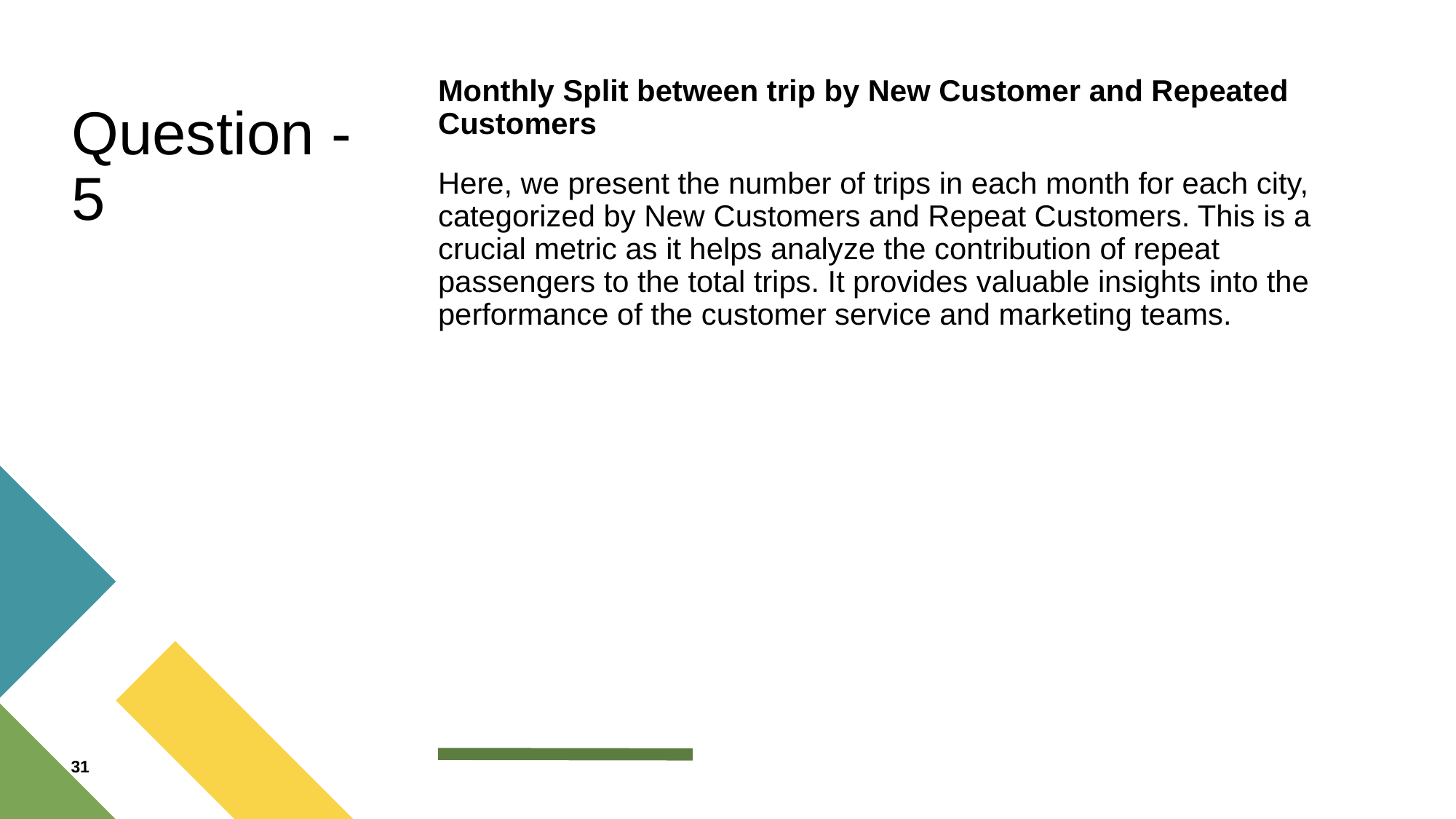

Question - 5

Monthly Split between trip by New Customer and Repeated Customers
Here, we present the number of trips in each month for each city, categorized by New Customers and Repeat Customers. This is a crucial metric as it helps analyze the contribution of repeat passengers to the total trips. It provides valuable insights into the performance of the customer service and marketing teams.
#
31